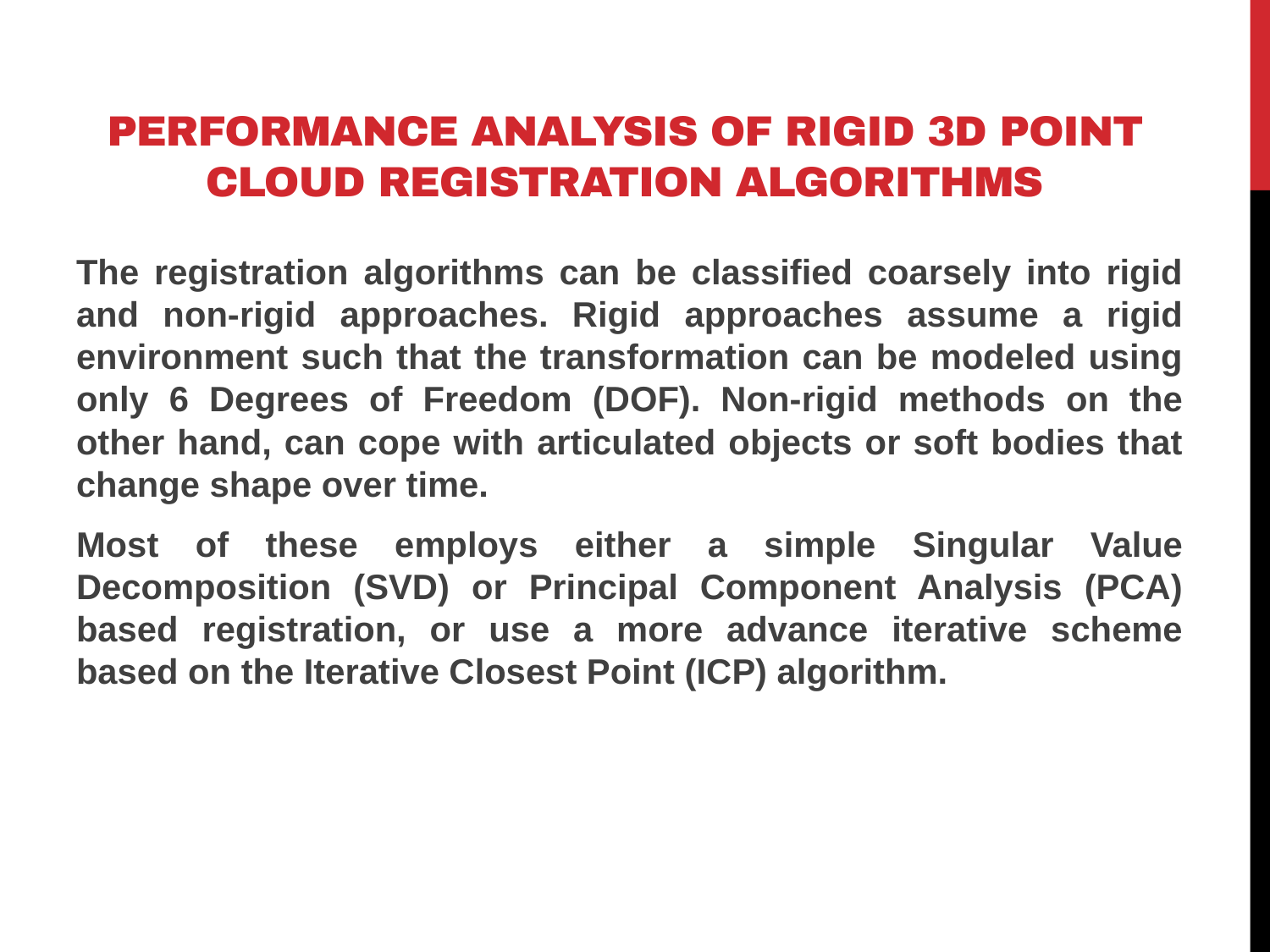

# Performance Analysis of Rigid 3D Point cloud Registration Algorithms
The registration algorithms can be classified coarsely into rigid and non-rigid approaches. Rigid approaches assume a rigid environment such that the transformation can be modeled using only 6 Degrees of Freedom (DOF). Non-rigid methods on the other hand, can cope with articulated objects or soft bodies that change shape over time.
Most of these employs either a simple Singular Value Decomposition (SVD) or Principal Component Analysis (PCA) based registration, or use a more advance iterative scheme based on the Iterative Closest Point (ICP) algorithm.